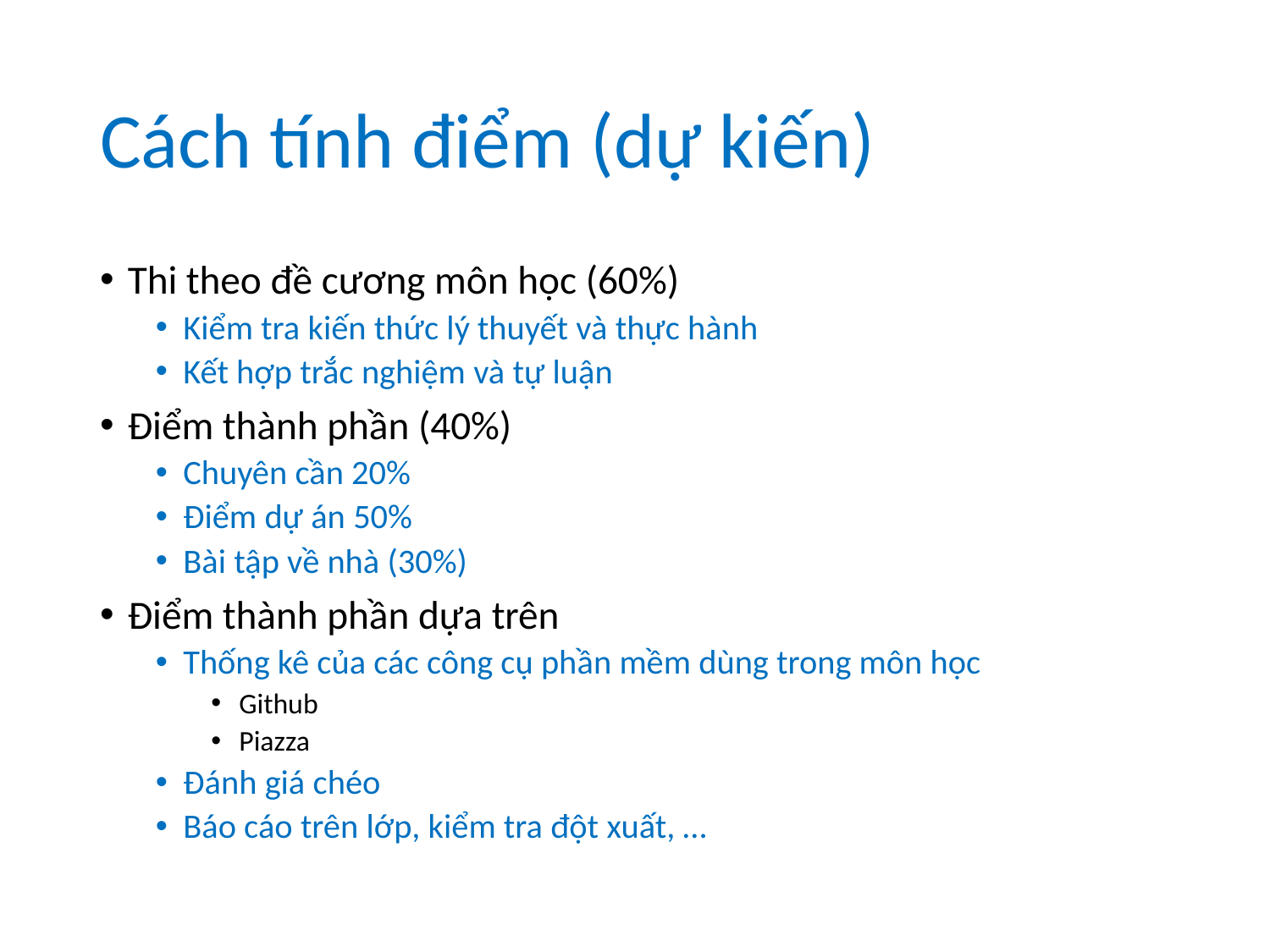

# Cách tính điểm (dự kiến)
Thi theo đề cương môn học (60%)
Kiểm tra kiến thức lý thuyết và thực hành
Kết hợp trắc nghiệm và tự luận
Điểm thành phần (40%)
Chuyên cần 20%
Điểm dự án 50%
Bài tập về nhà (30%)
Điểm thành phần dựa trên
Thống kê của các công cụ phần mềm dùng trong môn học
Github
Piazza
Đánh giá chéo
Báo cáo trên lớp, kiểm tra đột xuất, …